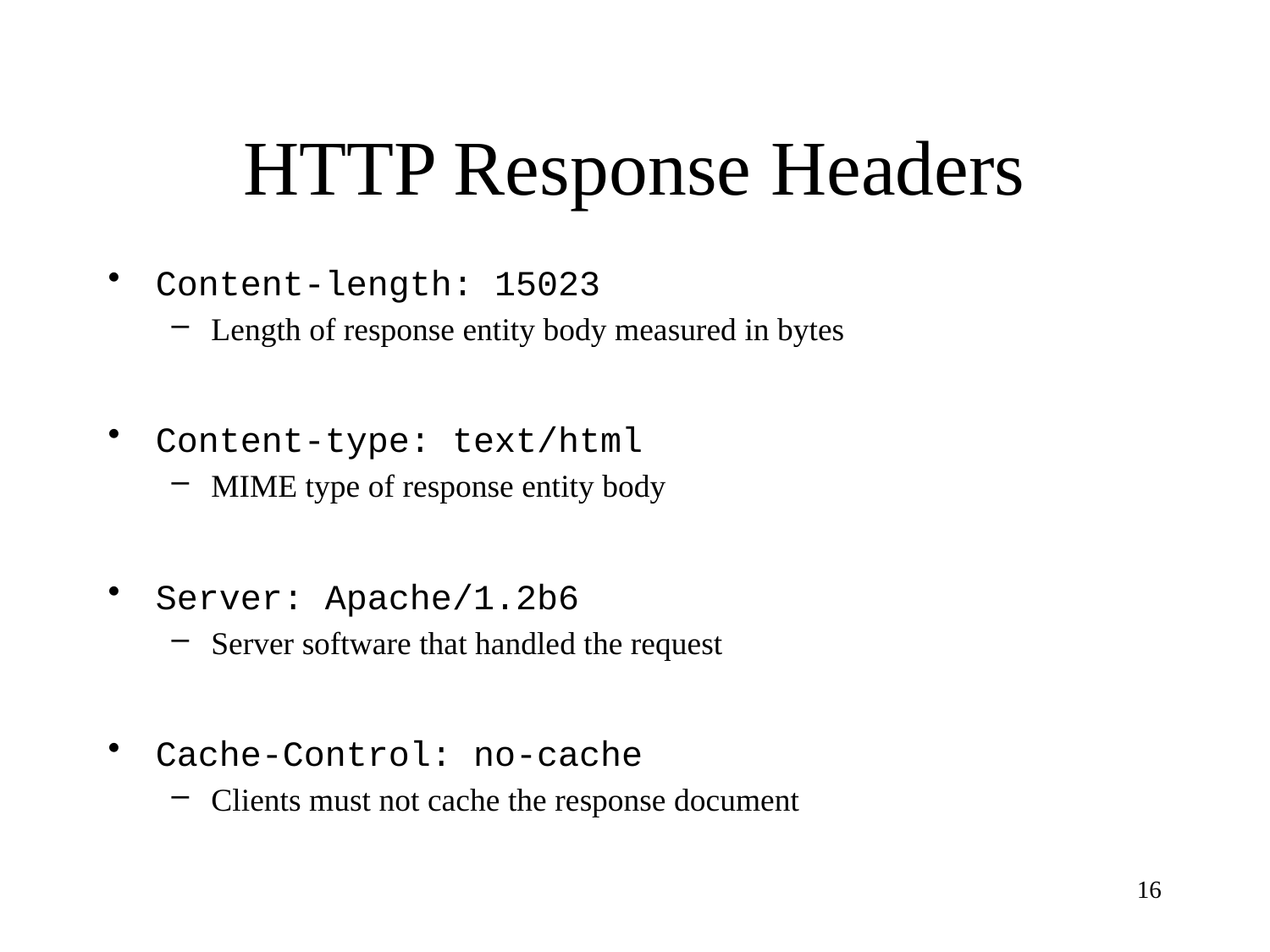

# HTTP Response Headers
Content-length: 15023
Length of response entity body measured in bytes

Content-type: text/html
MIME type of response entity body

Server: Apache/1.2b6
Server software that handled the request

Cache-Control: no-cache
Clients must not cache the response document
16